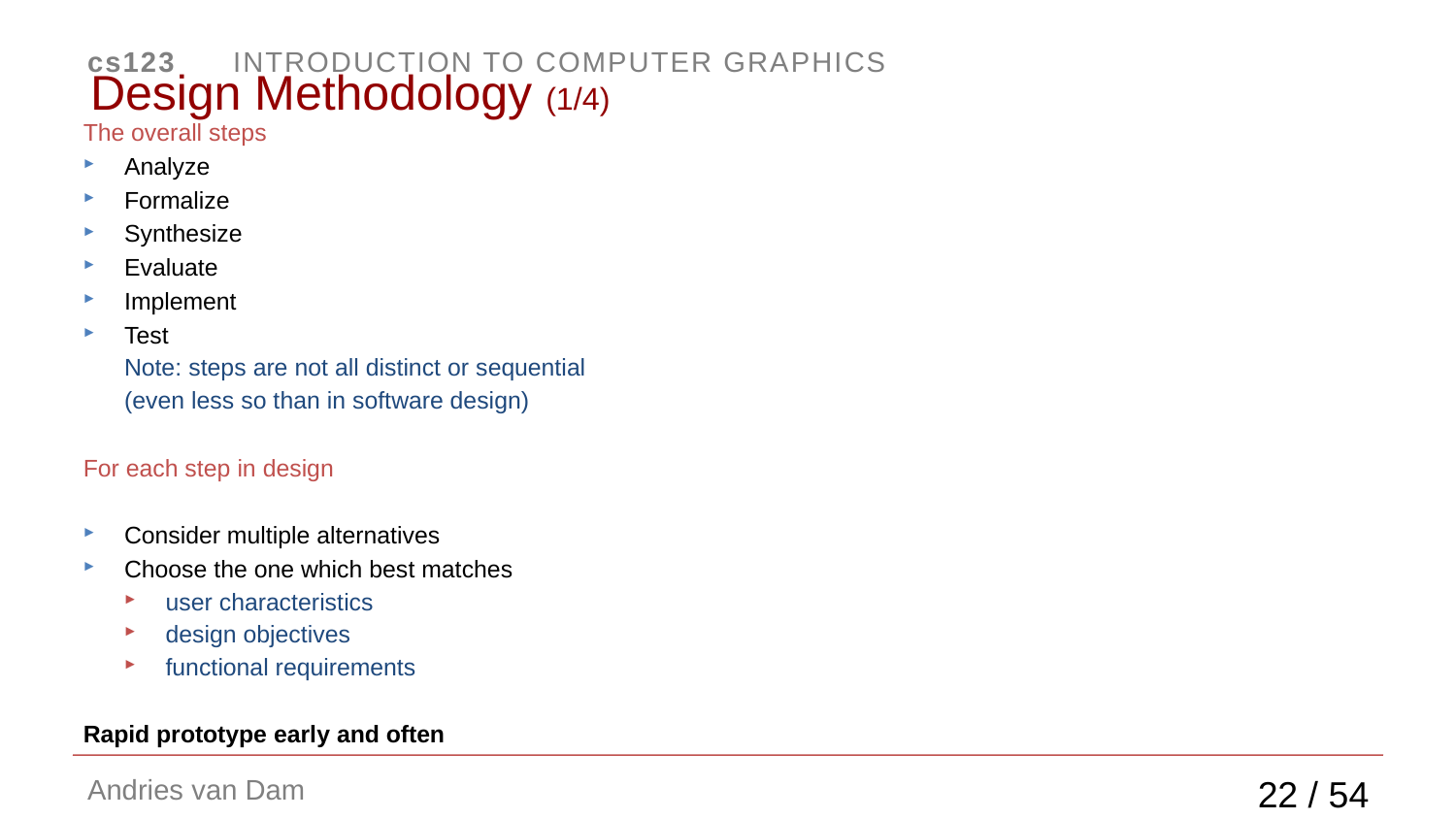

# Design Methodology (1/4)
The overall steps
Analyze
Formalize
Synthesize
Evaluate
Implement
Test
Note: steps are not all distinct or sequential
(even less so than in software design)

For each step in design

Consider multiple alternatives
Choose the one which best matches
user characteristics
design objectives
functional requirements

Rapid prototype early and often